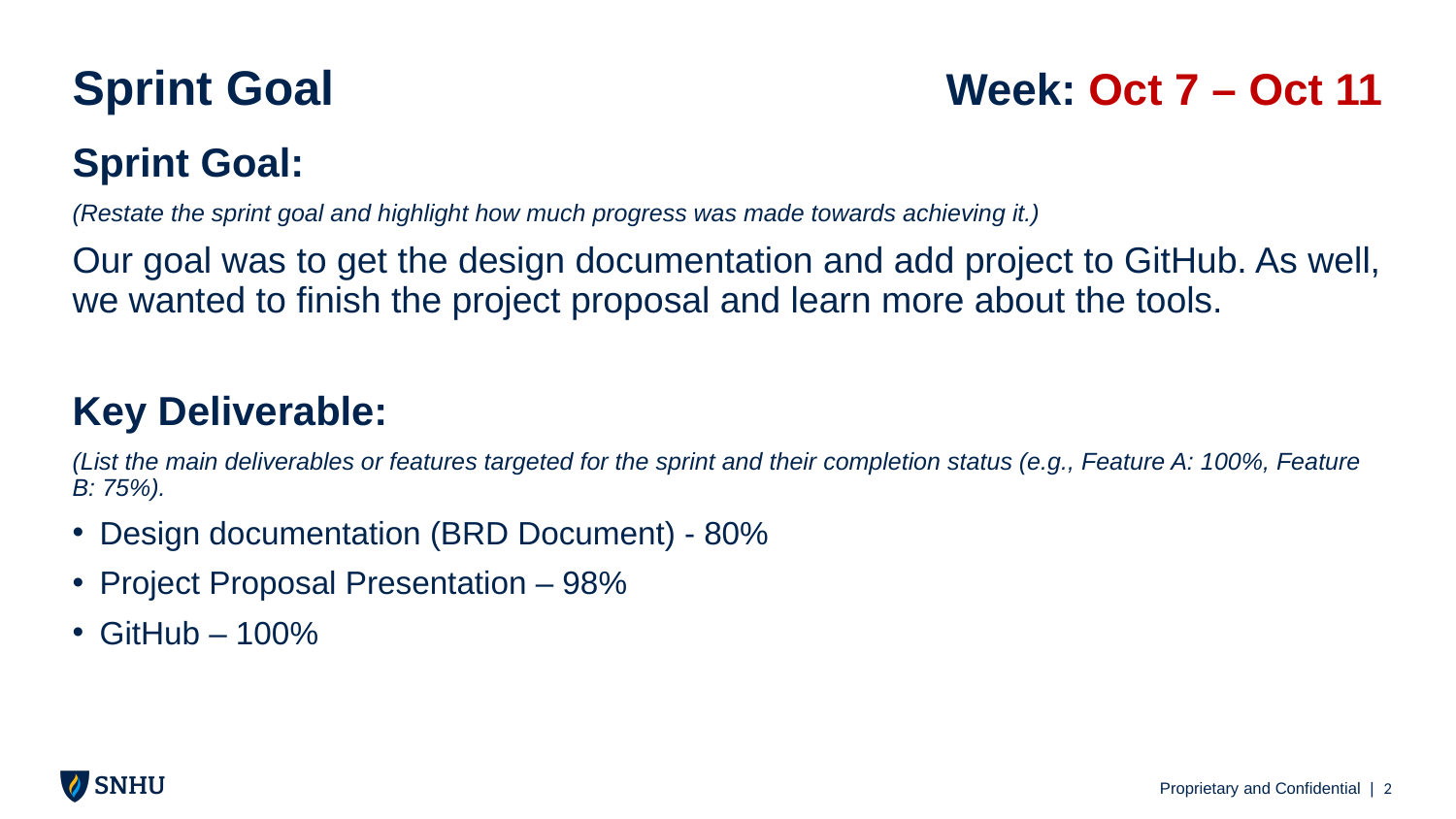

# Sprint Goal 					Week: Oct 7 – Oct 11
Sprint Goal:
(Restate the sprint goal and highlight how much progress was made towards achieving it.)
Our goal was to get the design documentation and add project to GitHub. As well, we wanted to finish the project proposal and learn more about the tools.

Key Deliverable:
(List the main deliverables or features targeted for the sprint and their completion status (e.g., Feature A: 100%, Feature B: 75%).
Design documentation (BRD Document) - 80%
Project Proposal Presentation – 98%
GitHub – 100%